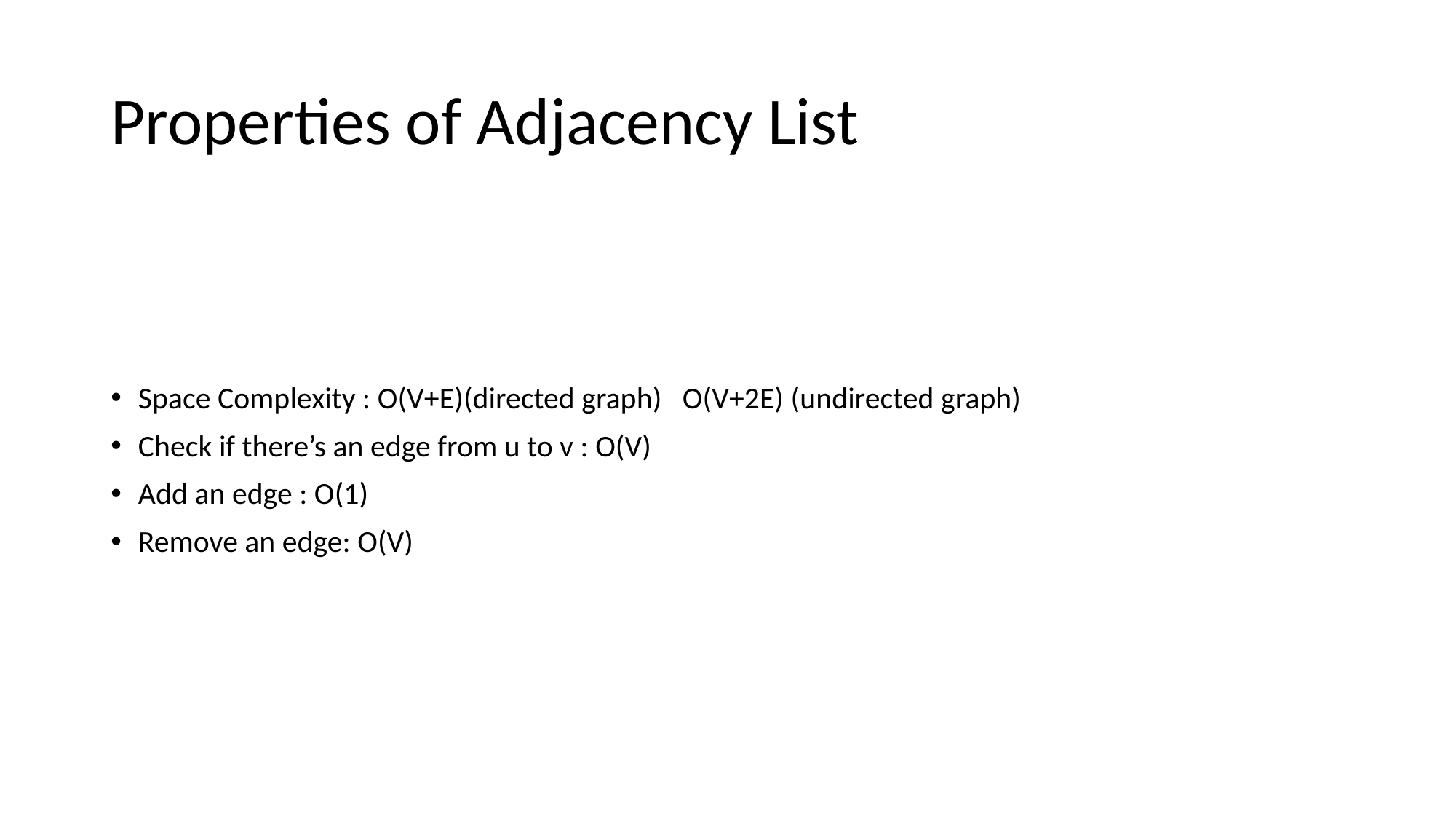

# Properties of Adjacency List
Space Complexity : O(V+E)(directed graph)   O(V+2E) (undirected graph)
Check if there’s an edge from u to v : O(V)
Add an edge : O(1)
Remove an edge: O(V)